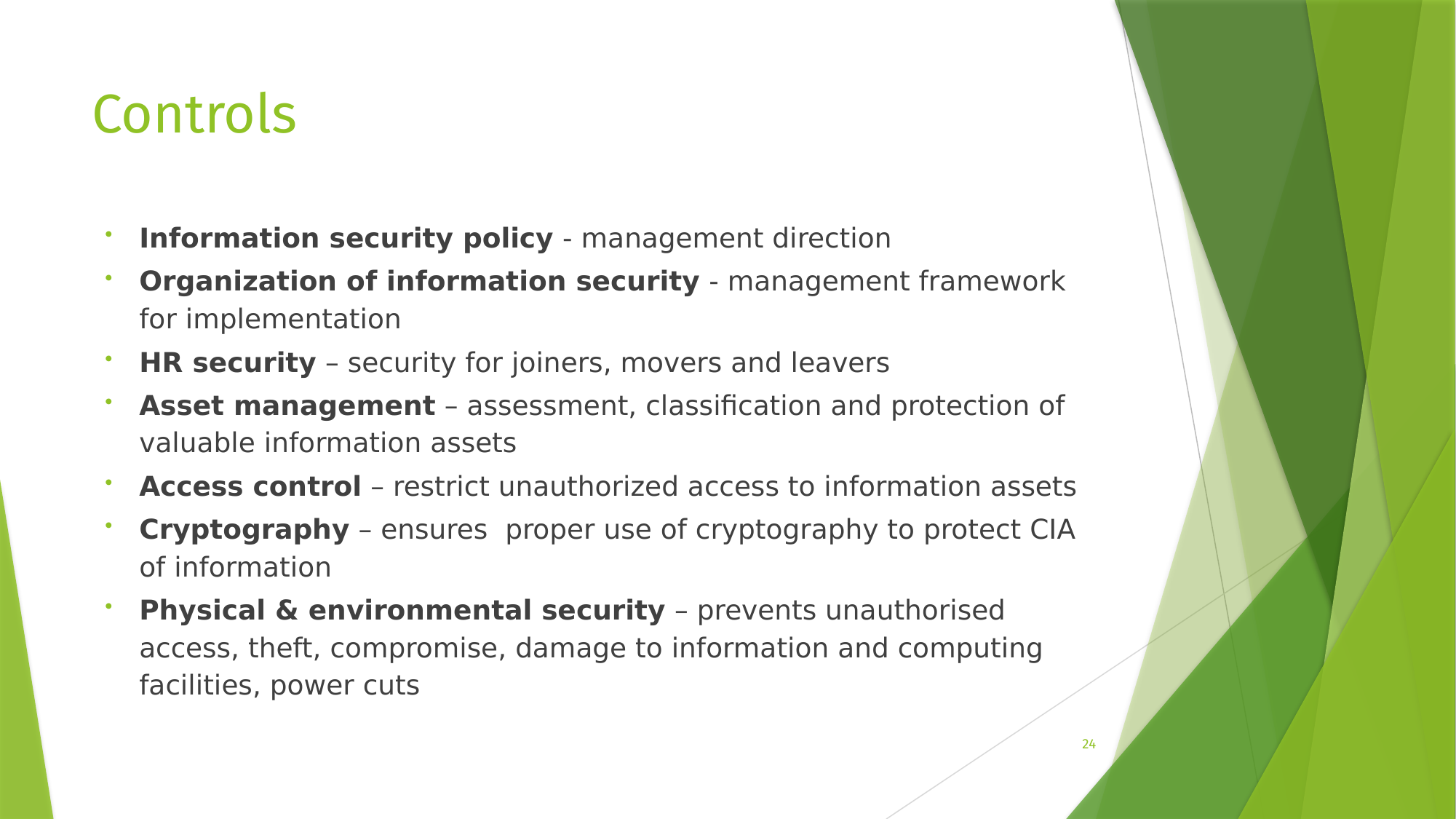

# Controls
Information security policy - management direction
Organization of information security - management framework for implementation
HR security – security for joiners, movers and leavers
Asset management – assessment, classification and protection of valuable information assets
Access control – restrict unauthorized access to information assets
Cryptography – ensures  proper use of cryptography to protect CIA of information
Physical & environmental security – prevents unauthorised access, theft, compromise, damage to information and computing facilities, power cuts

24